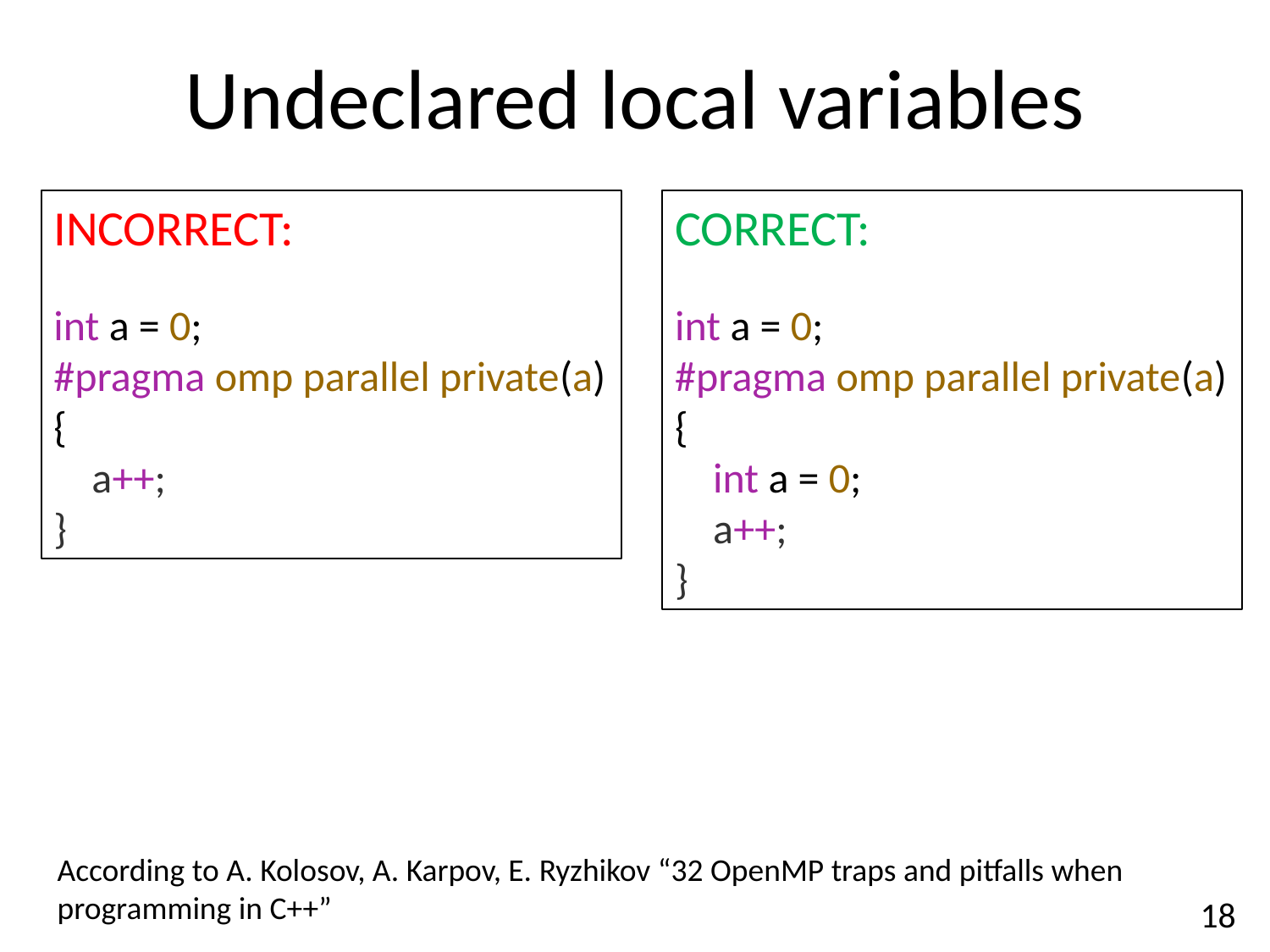

# Undeclared local variables
INCORRECT:

int a = 0;
#pragma omp parallel private(a)
{
    a++;
}
CORRECT:

int a = 0;
#pragma omp parallel private(a)
{
    int a = 0;
    a++;
}
According to A. Kolosov, A. Karpov, E. Ryzhikov “32 OpenMP traps and pitfalls when programming in C++”
18